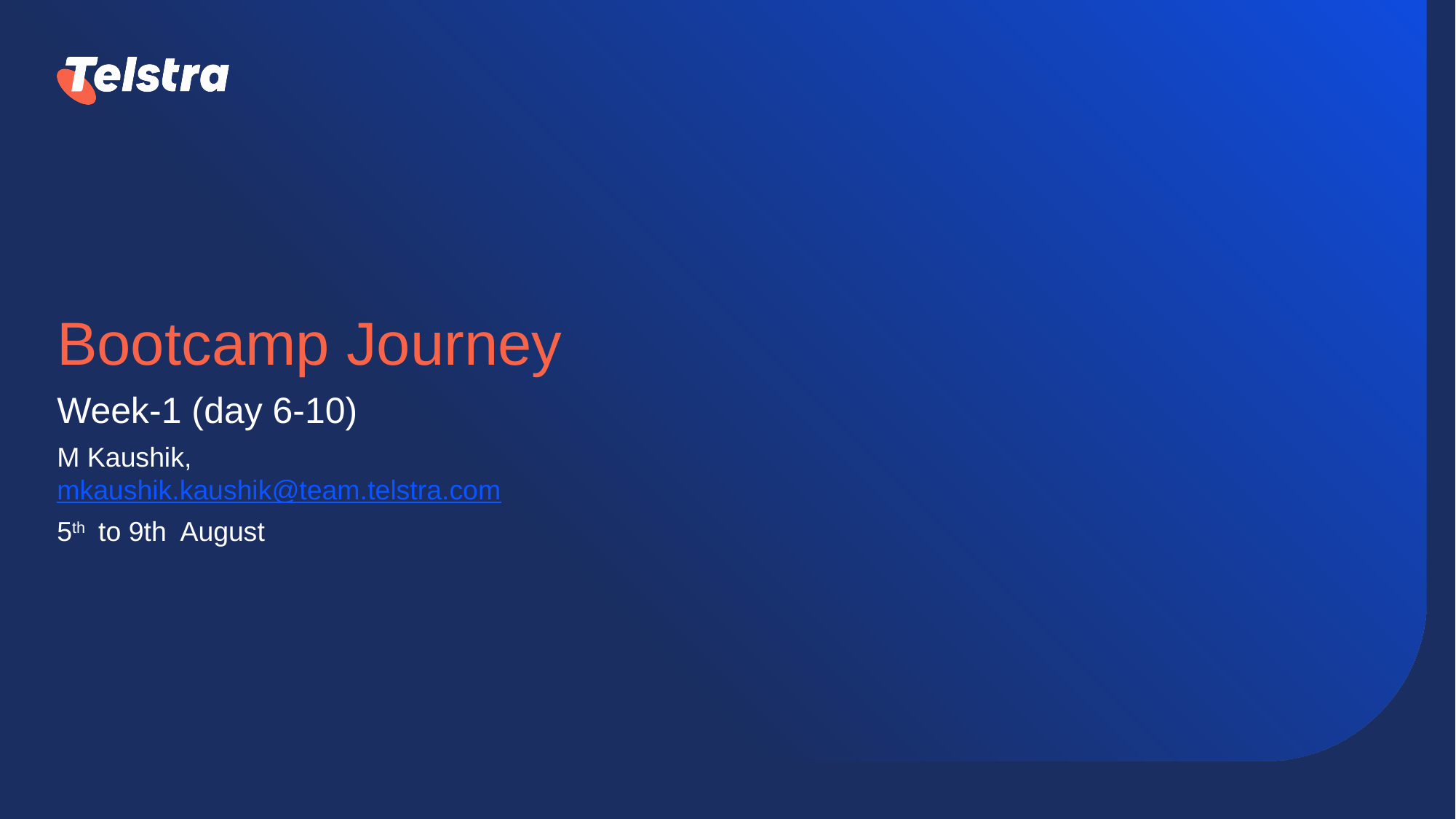

Bootcamp Journey
Week-1 (day 6-10)
M Kaushik, mkaushik.kaushik@team.telstra.com​
5th   to 9th  August